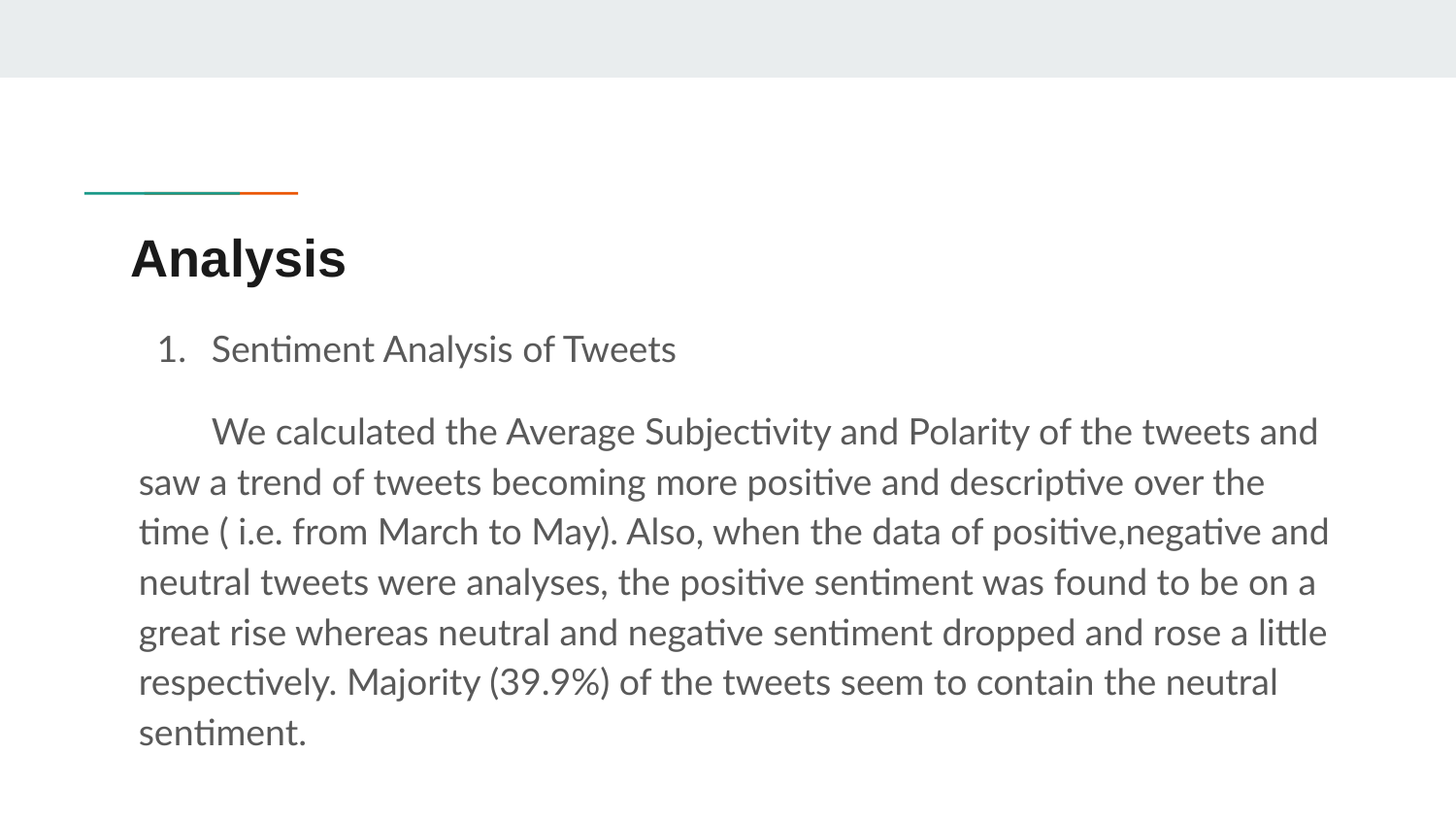

# Analysis
Sentiment Analysis of Tweets
We calculated the Average Subjectivity and Polarity of the tweets and saw a trend of tweets becoming more positive and descriptive over the time ( i.e. from March to May). Also, when the data of positive,negative and neutral tweets were analyses, the positive sentiment was found to be on a great rise whereas neutral and negative sentiment dropped and rose a little respectively. Majority (39.9%) of the tweets seem to contain the neutral sentiment.